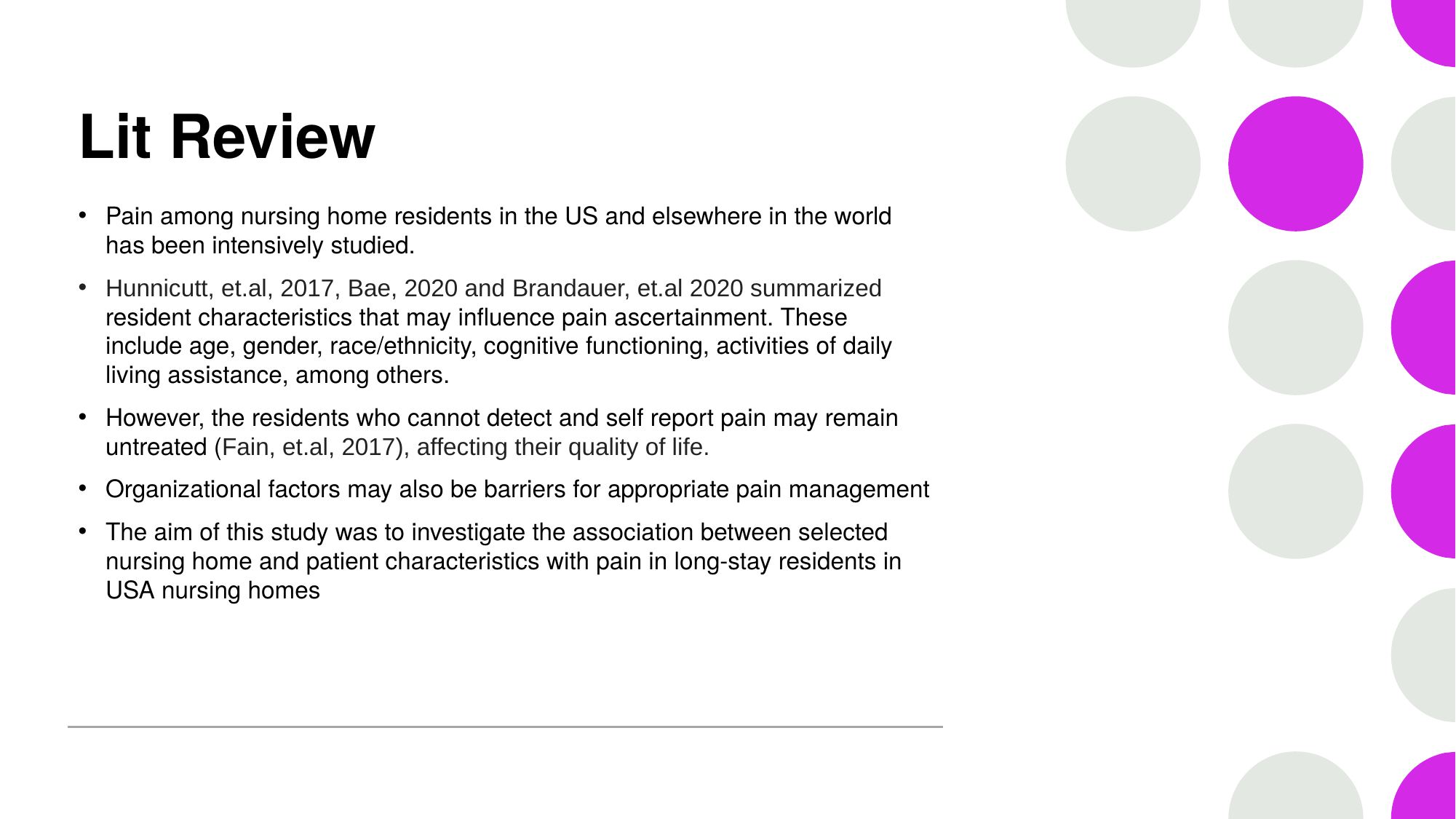

# Lit Review
Pain among nursing home residents in the US and elsewhere in the world has been intensively studied.
Hunnicutt, et.al, 2017, Bae, 2020 and Brandauer, et.al 2020 summarized resident characteristics that may influence pain ascertainment. These include age, gender, race/ethnicity, cognitive functioning, activities of daily living assistance, among others.
However, the residents who cannot detect and self report pain may remain untreated (Fain, et.al, 2017), affecting their quality of life.
Organizational factors may also be barriers for appropriate pain management
The aim of this study was to investigate the association between selected nursing home and patient characteristics with pain in long-stay residents in USA nursing homes